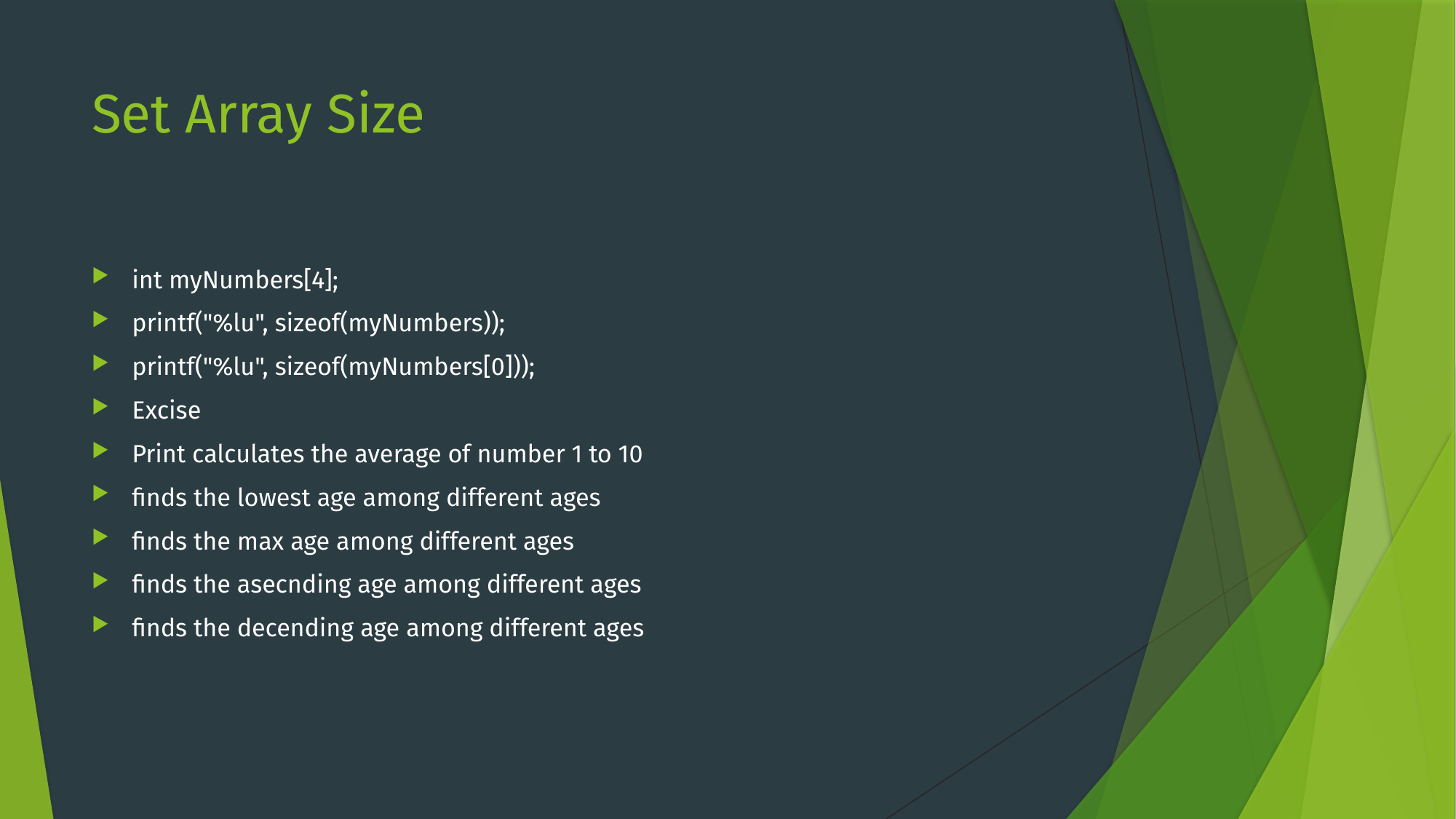

# Set Array Size
int myNumbers[4];
printf("%lu", sizeof(myNumbers));
printf("%lu", sizeof(myNumbers[0]));
Excise
Print calculates the average of number 1 to 10
finds the lowest age among different ages
finds the max age among different ages
finds the asecnding age among different ages
finds the decending age among different ages